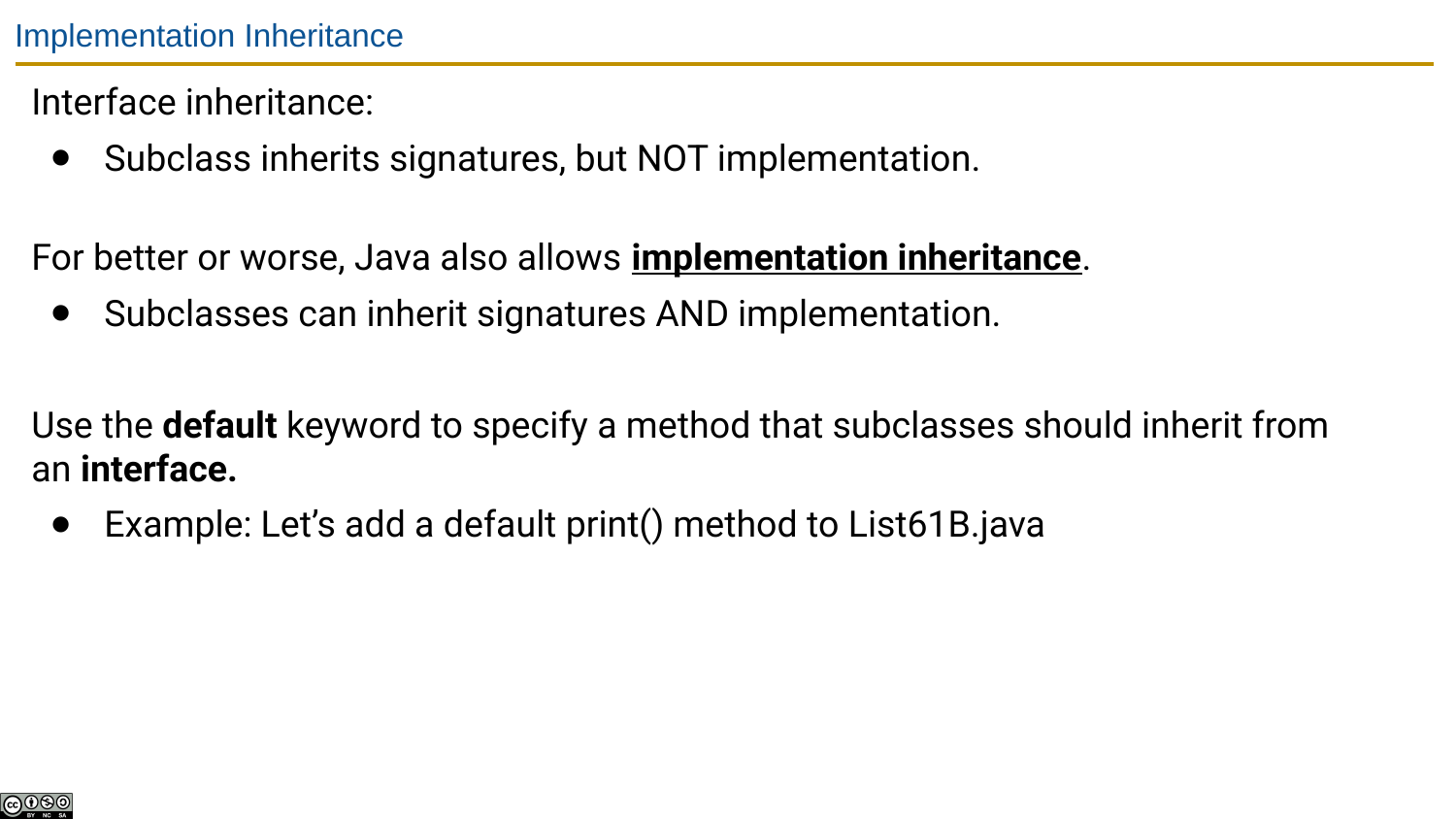

# Implementation Inheritance
Interface inheritance:
Subclass inherits signatures, but NOT implementation.
For better or worse, Java also allows implementation inheritance.
Subclasses can inherit signatures AND implementation.

Use the default keyword to specify a method that subclasses should inherit from an interface.
Example: Let’s add a default print() method to List61B.java